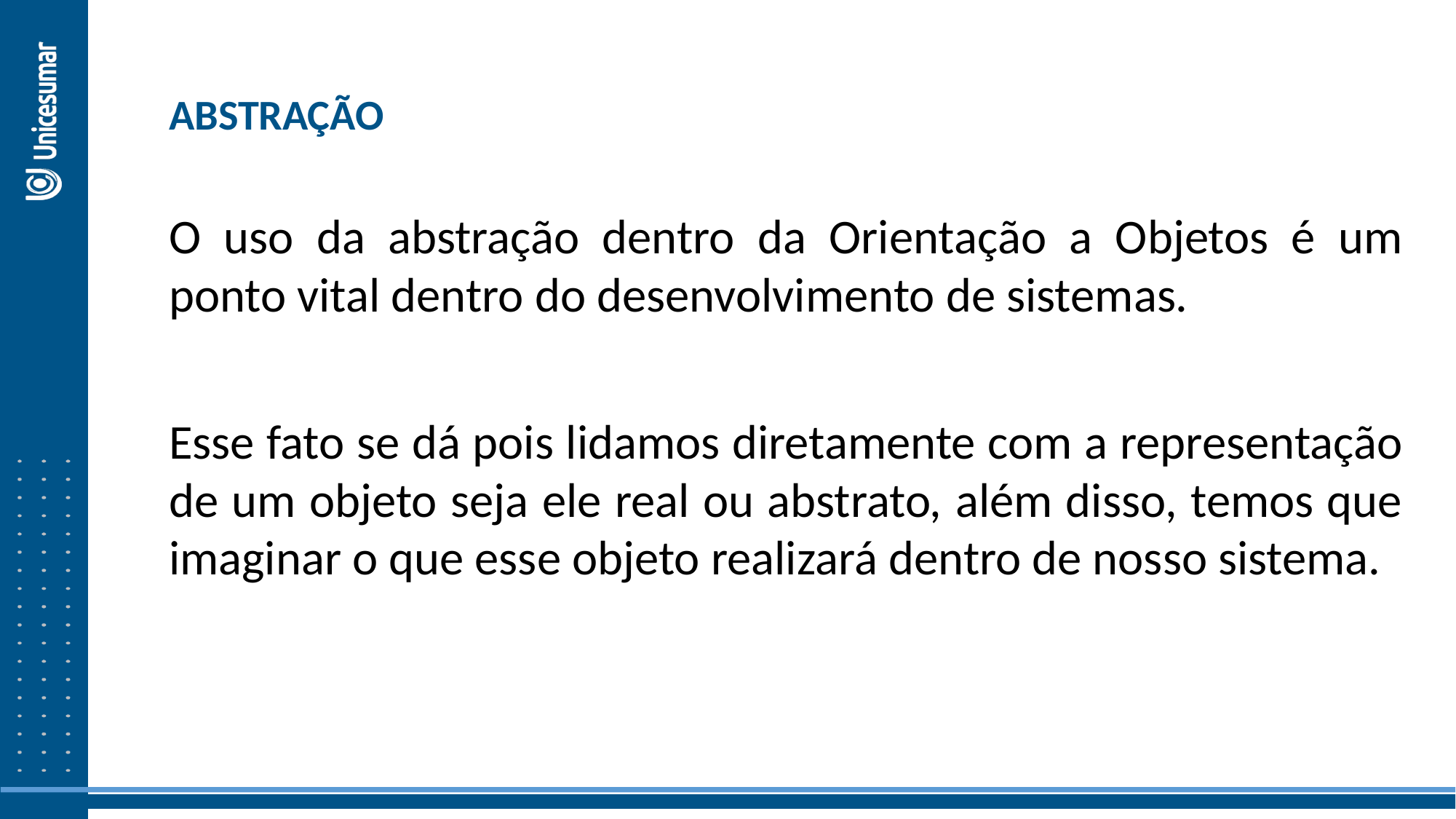

ABSTRAÇÃO
O uso da abstração dentro da Orientação a Objetos é um ponto vital dentro do desenvolvimento de sistemas.

Esse fato se dá pois lidamos diretamente com a representação de um objeto seja ele real ou abstrato, além disso, temos que imaginar o que esse objeto realizará dentro de nosso sistema.